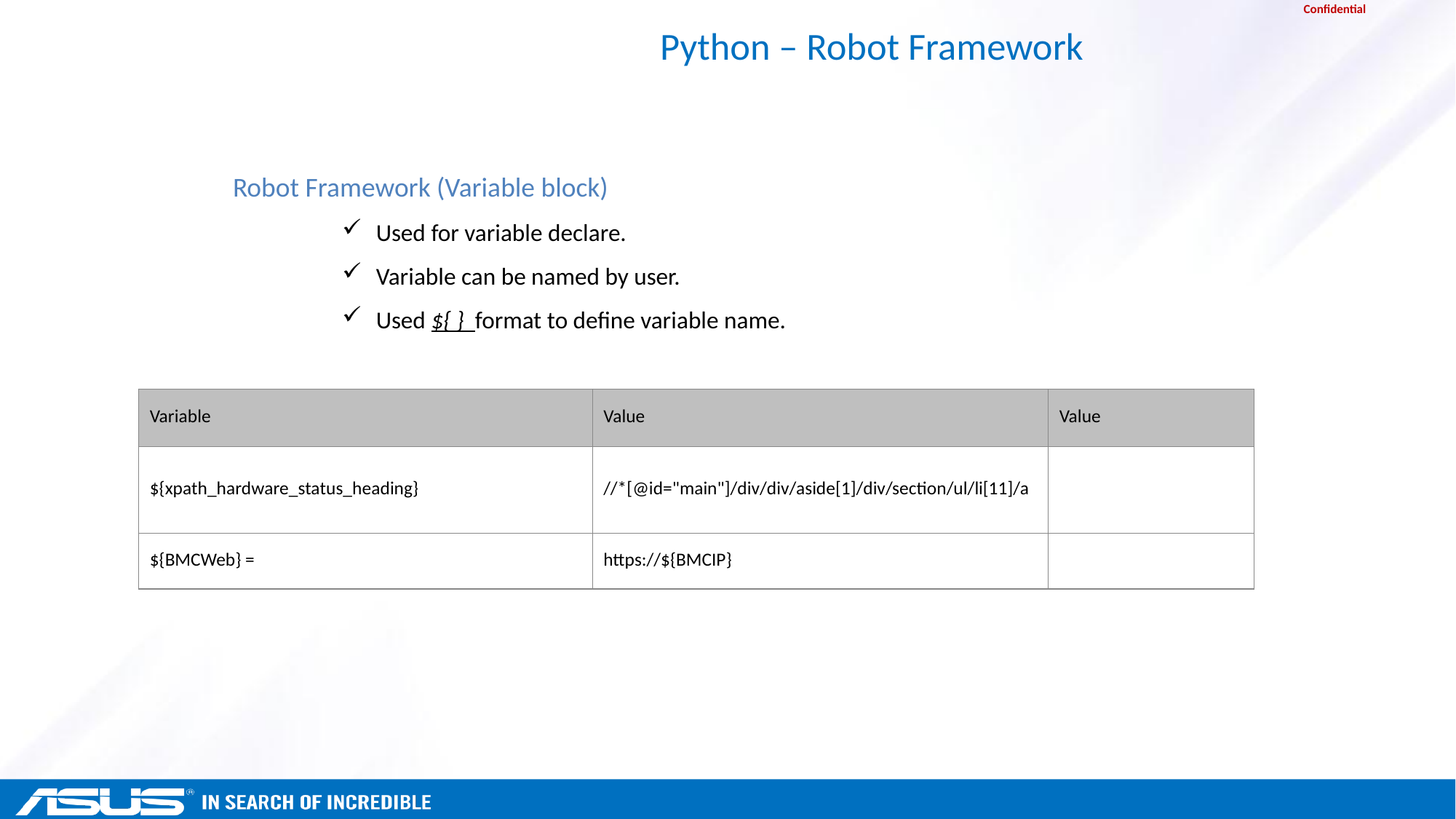

# Python – Robot Framework
Robot Framework (Variable block)
Used for variable declare.
Variable can be named by user.
Used ${ }  format to define variable name.
| Variable | Value | Value |
| --- | --- | --- |
| ${xpath\_hardware\_status\_heading} | //\*[@id="main"]/div/div/aside[1]/div/section/ul/li[11]/a |  |
| ${BMCWeb} = | https://${BMCIP} |  |